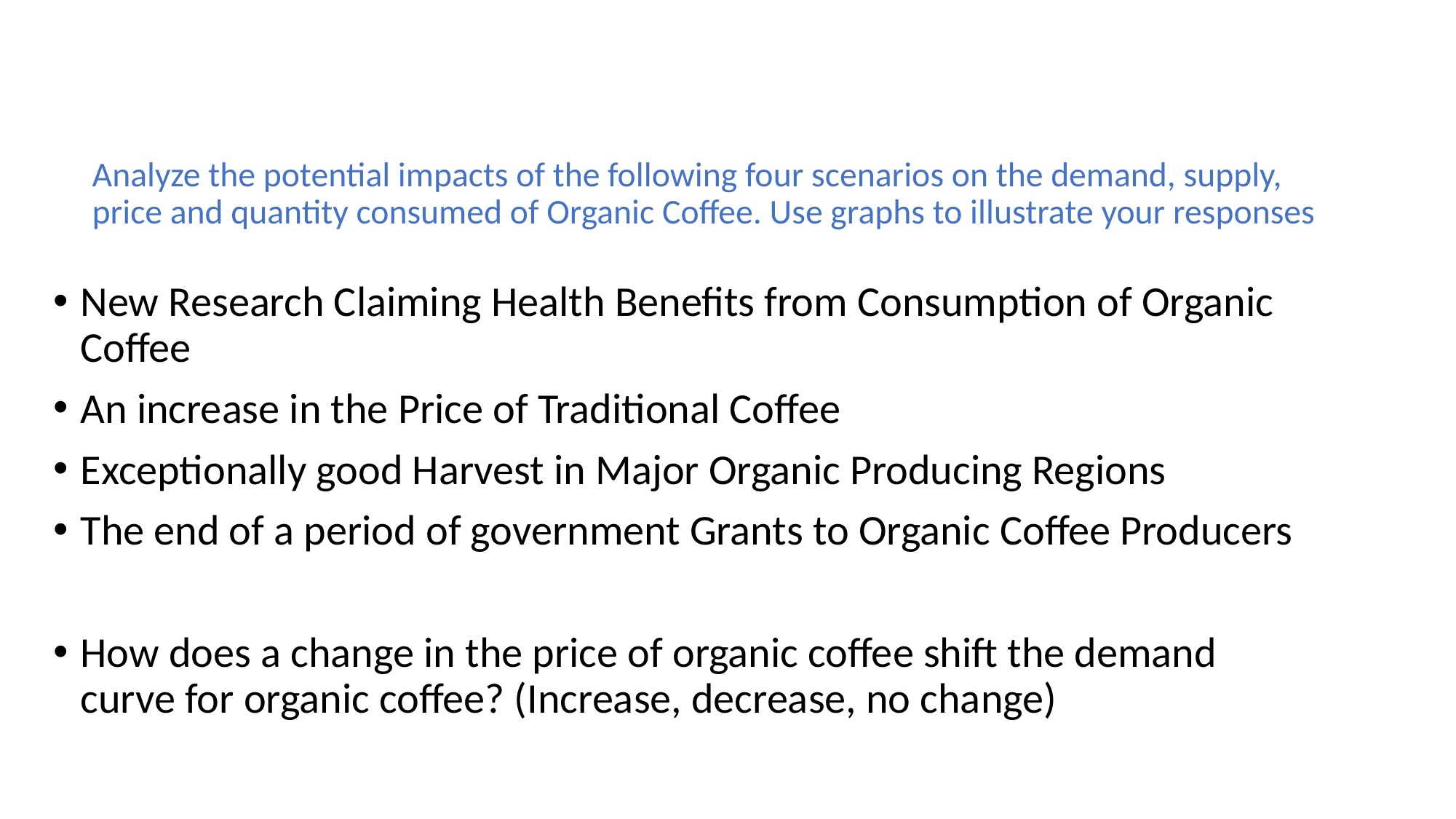

# Analyze the potential impacts of the following four scenarios on the demand, supply, price and quantity consumed of Organic Coffee. Use graphs to illustrate your responses
New Research Claiming Health Benefits from Consumption of Organic Coffee
An increase in the Price of Traditional Coffee
Exceptionally good Harvest in Major Organic Producing Regions
The end of a period of government Grants to Organic Coffee Producers

How does a change in the price of organic coffee shift the demand curve for organic coffee? (Increase, decrease, no change)